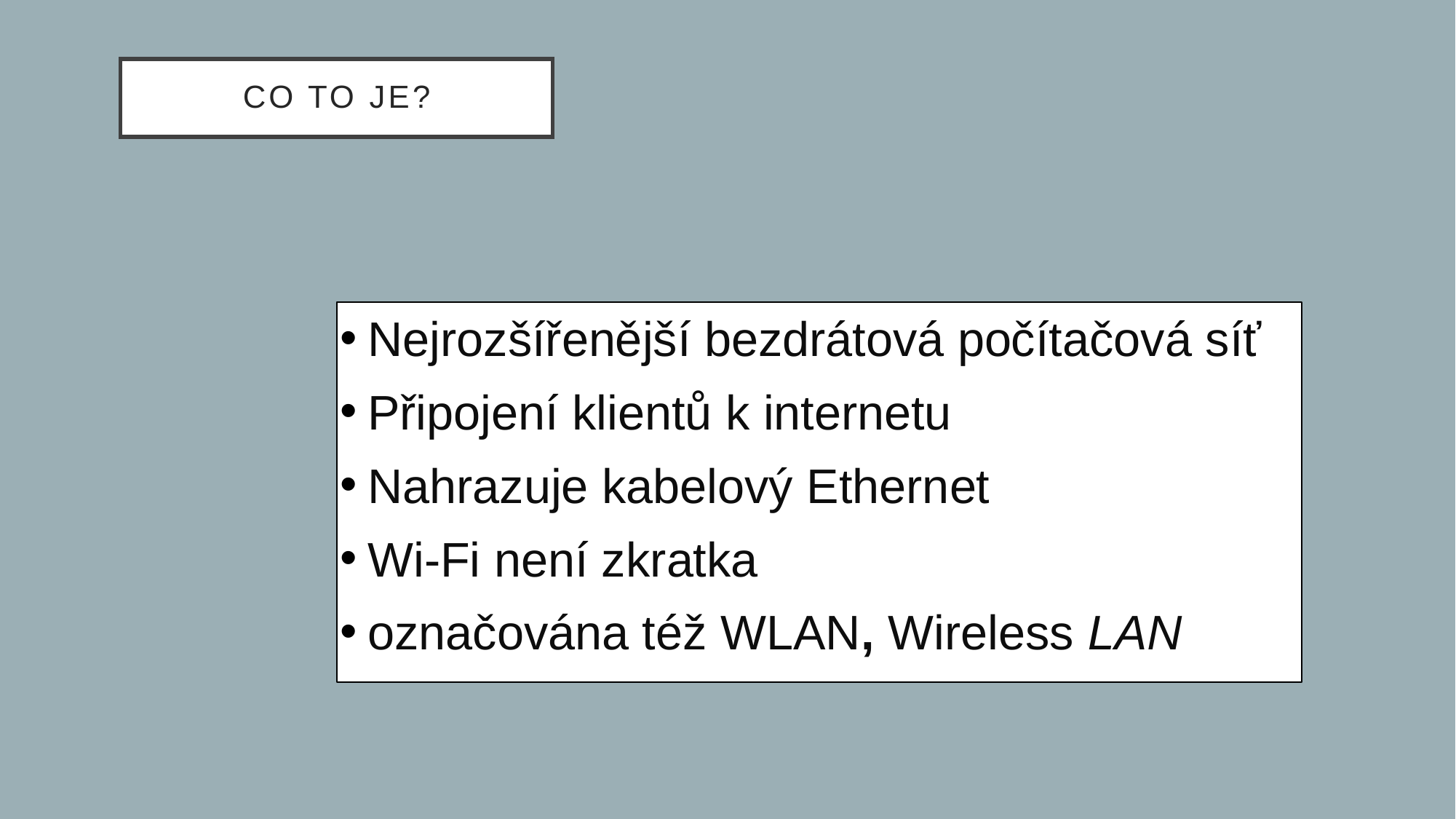

# Co to je?
Nejrozšířenější bezdrátová počítačová síť
Připojení klientů k internetu
Nahrazuje kabelový Ethernet
Wi-Fi není zkratka
označována též WLAN, Wireless LAN